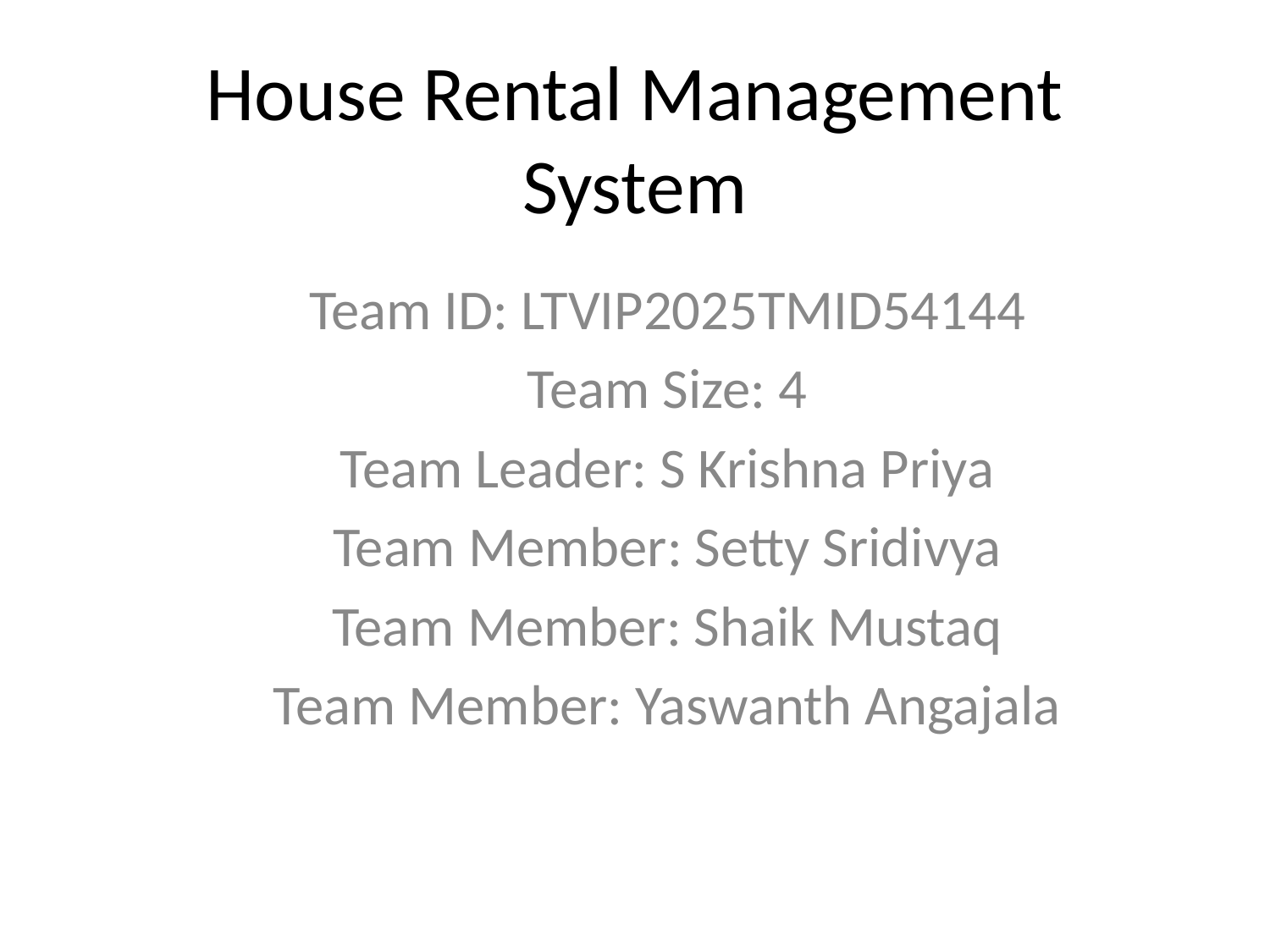

# House Rental Management System
Team ID: LTVIP2025TMID54144
Team Size: 4
Team Leader: S Krishna Priya
Team Member: Setty Sridivya
Team Member: Shaik Mustaq
Team Member: Yaswanth Angajala